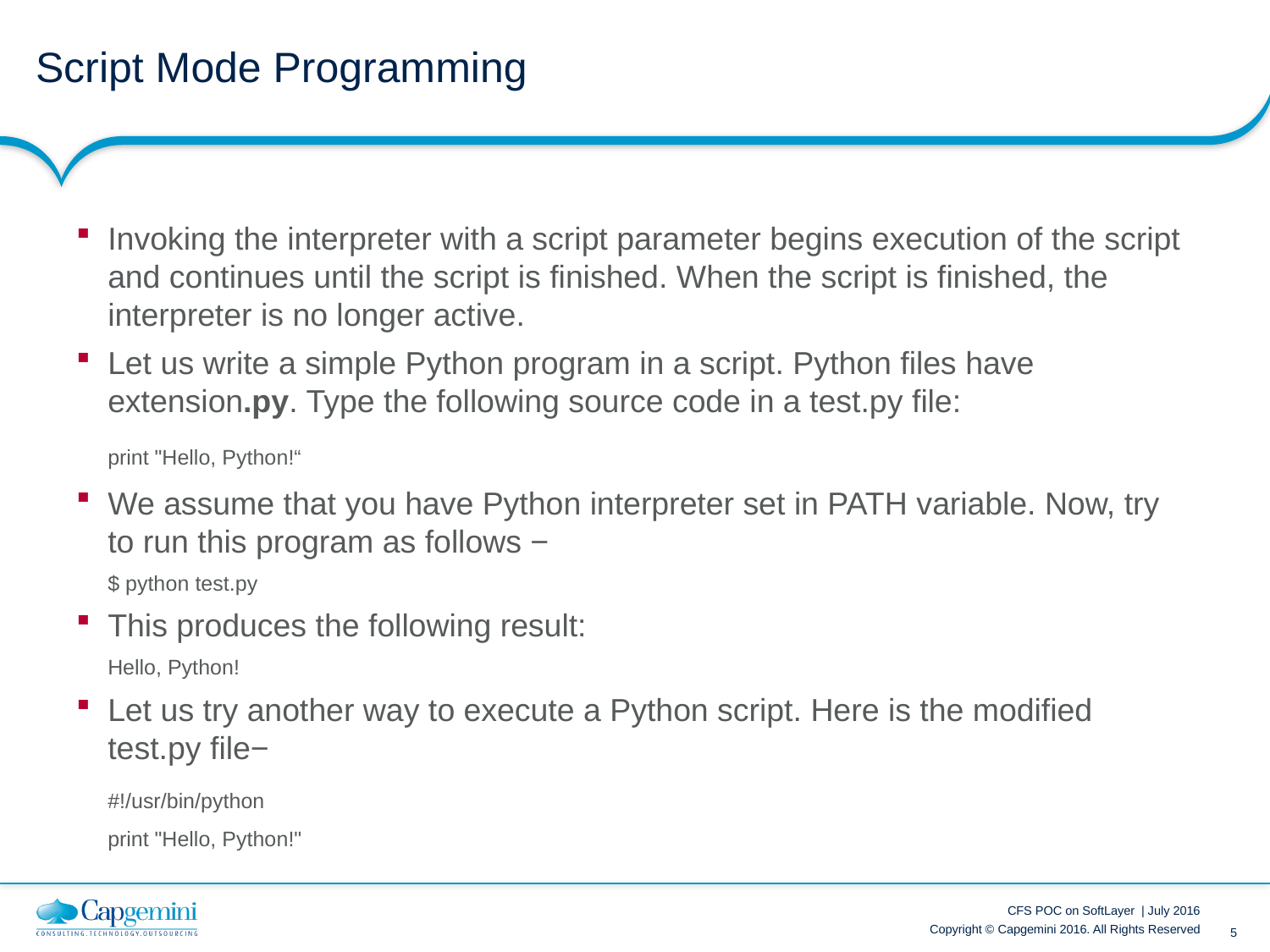

# Script Mode Programming
Invoking the interpreter with a script parameter begins execution of the script and continues until the script is finished. When the script is finished, the interpreter is no longer active.
Let us write a simple Python program in a script. Python files have extension.py. Type the following source code in a test.py file:
	print "Hello, Python!“
We assume that you have Python interpreter set in PATH variable. Now, try to run this program as follows −
	$ python test.py
This produces the following result:
	Hello, Python!
Let us try another way to execute a Python script. Here is the modified test.py file−
	#!/usr/bin/python
	print "Hello, Python!"